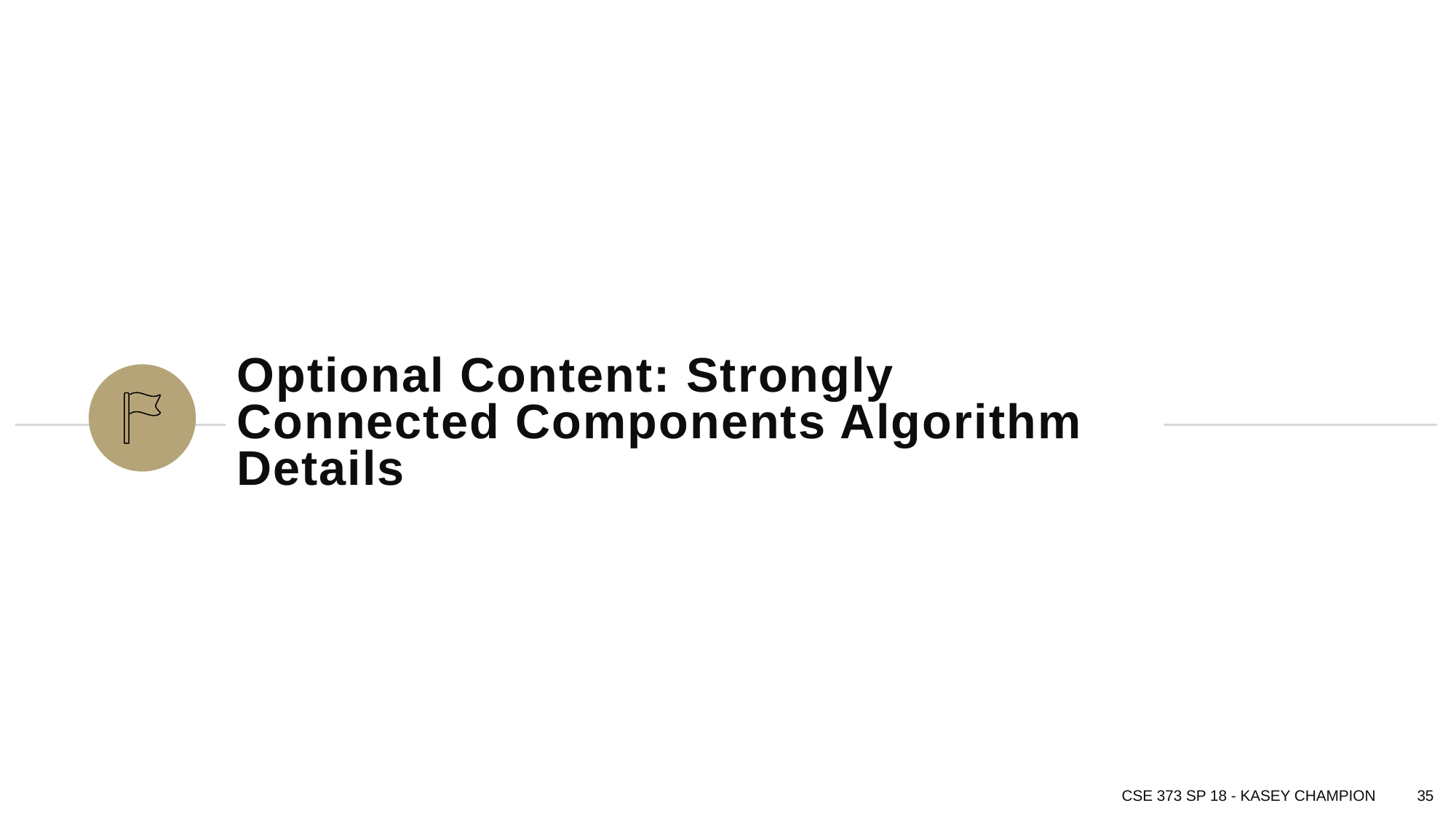

# Optional Content: Strongly Connected Components Algorithm Details

CSE 373 SP 18 - Kasey Champion
35